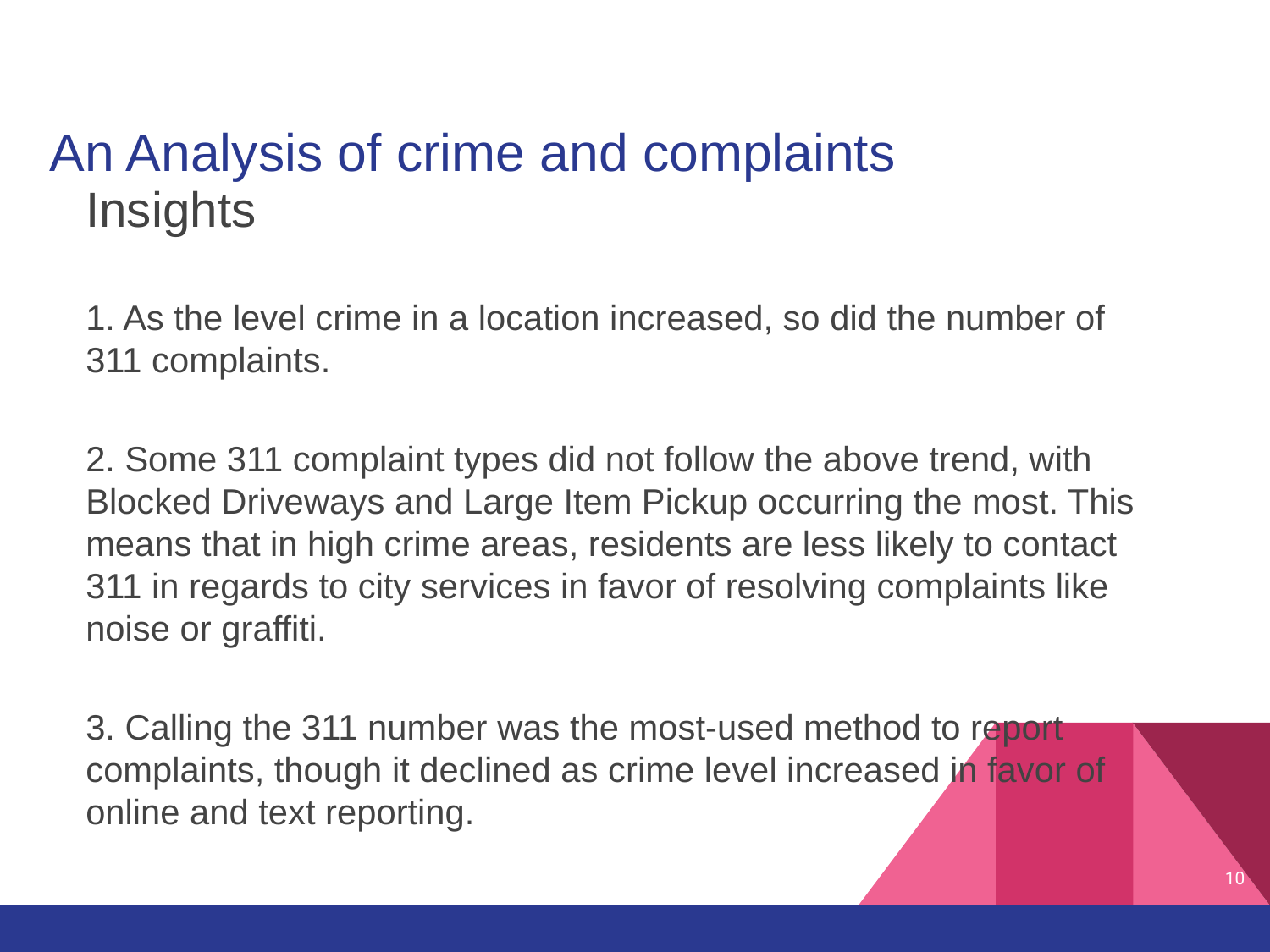

# An Analysis of crime and complaints

Insights

1. As the level crime in a location increased, so did the number of 311 complaints.

2. Some 311 complaint types did not follow the above trend, with Blocked Driveways and Large Item Pickup occurring the most. This means that in high crime areas, residents are less likely to contact 311 in regards to city services in favor of resolving complaints like noise or graffiti.

3. Calling the 311 number was the most-used method to report complaints, though it declined as crime level increased in favor of online and text reporting.
10